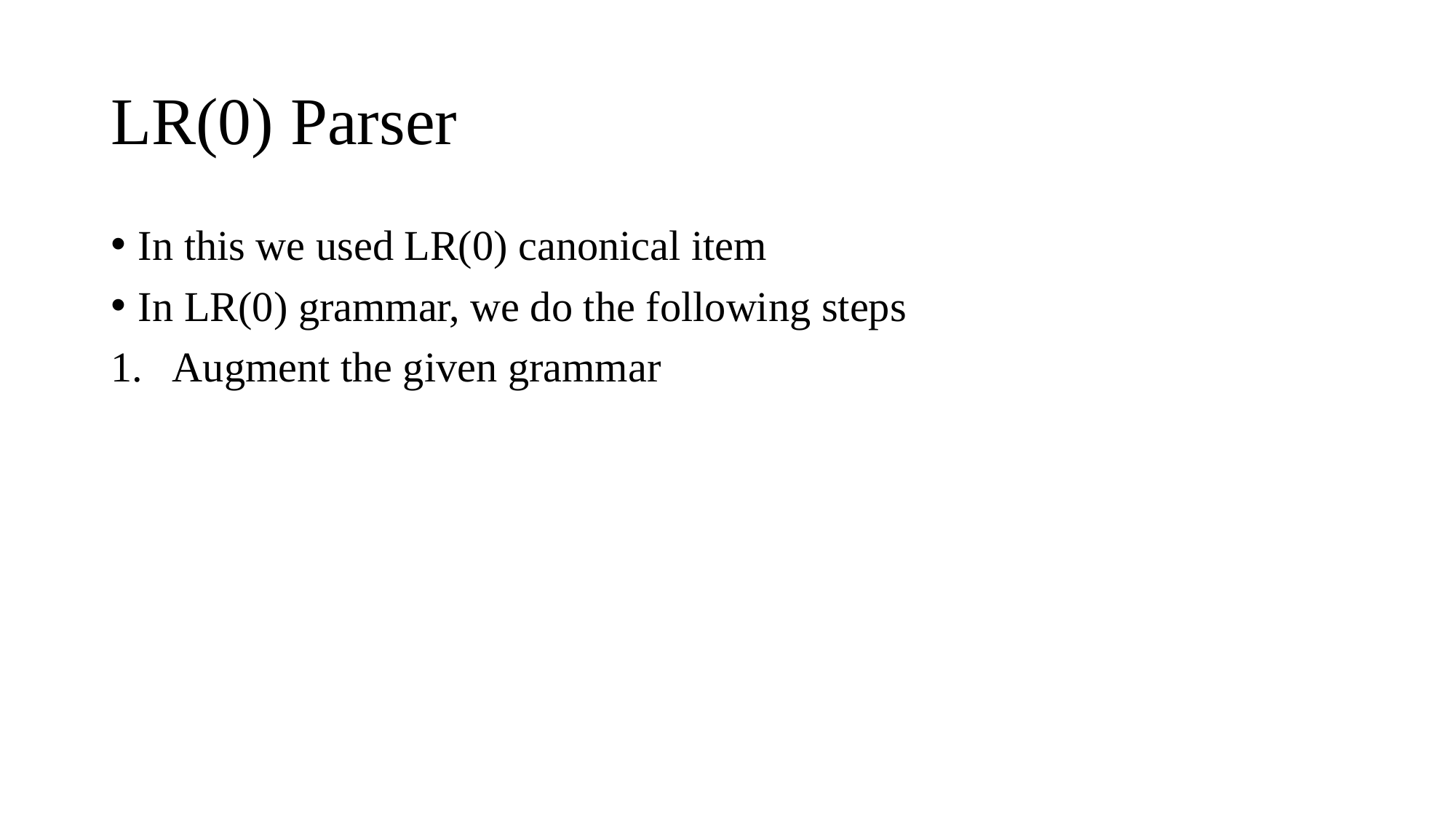

# LR(0) Parser
In this we used LR(0) canonical item
In LR(0) grammar, we do the following steps
Augment the given grammar